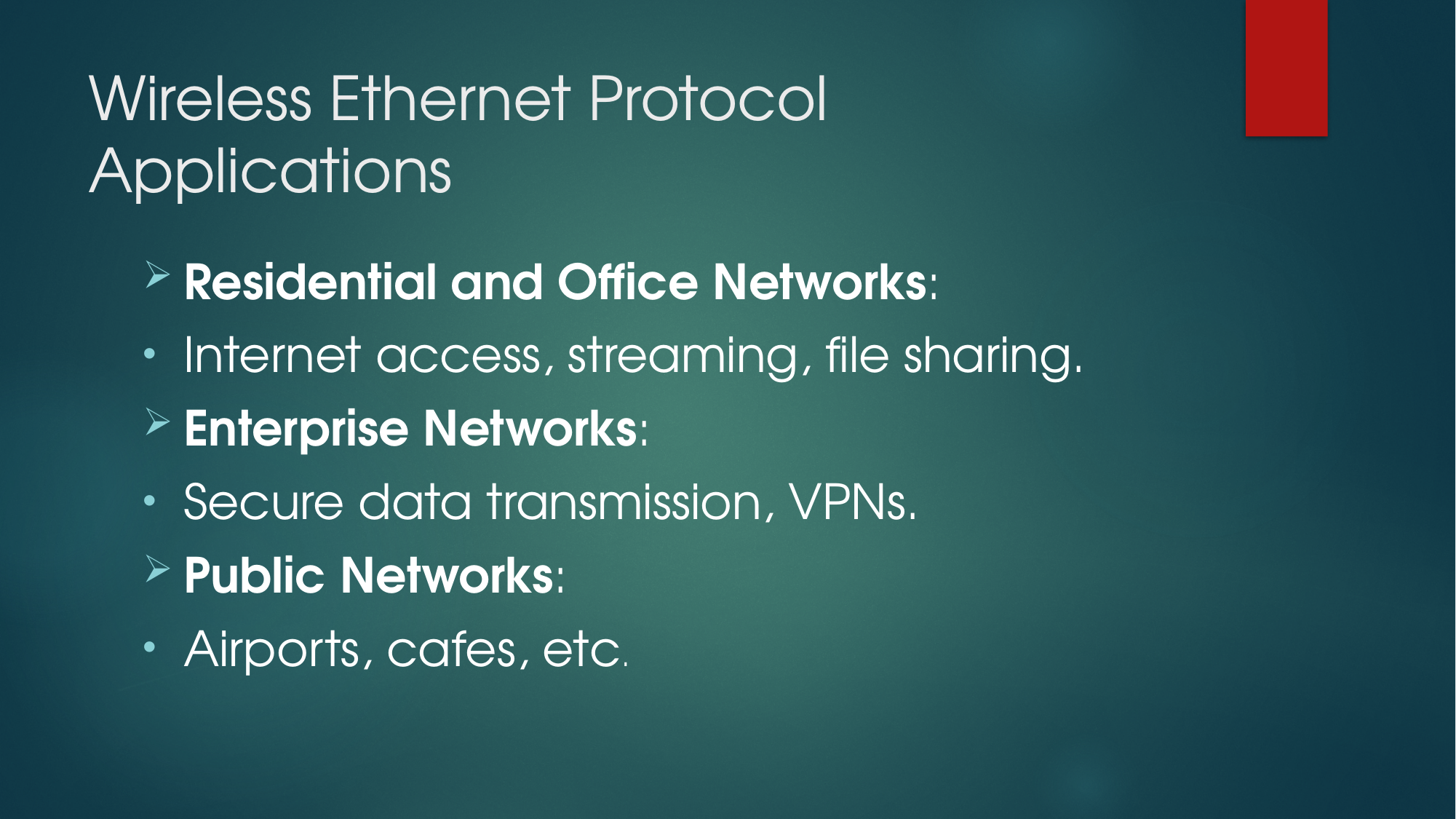

# Wireless Ethernet Protocol Applications
Residential and Office Networks:
Internet access, streaming, file sharing.
Enterprise Networks:
Secure data transmission, VPNs.
Public Networks:
Airports, cafes, etc.